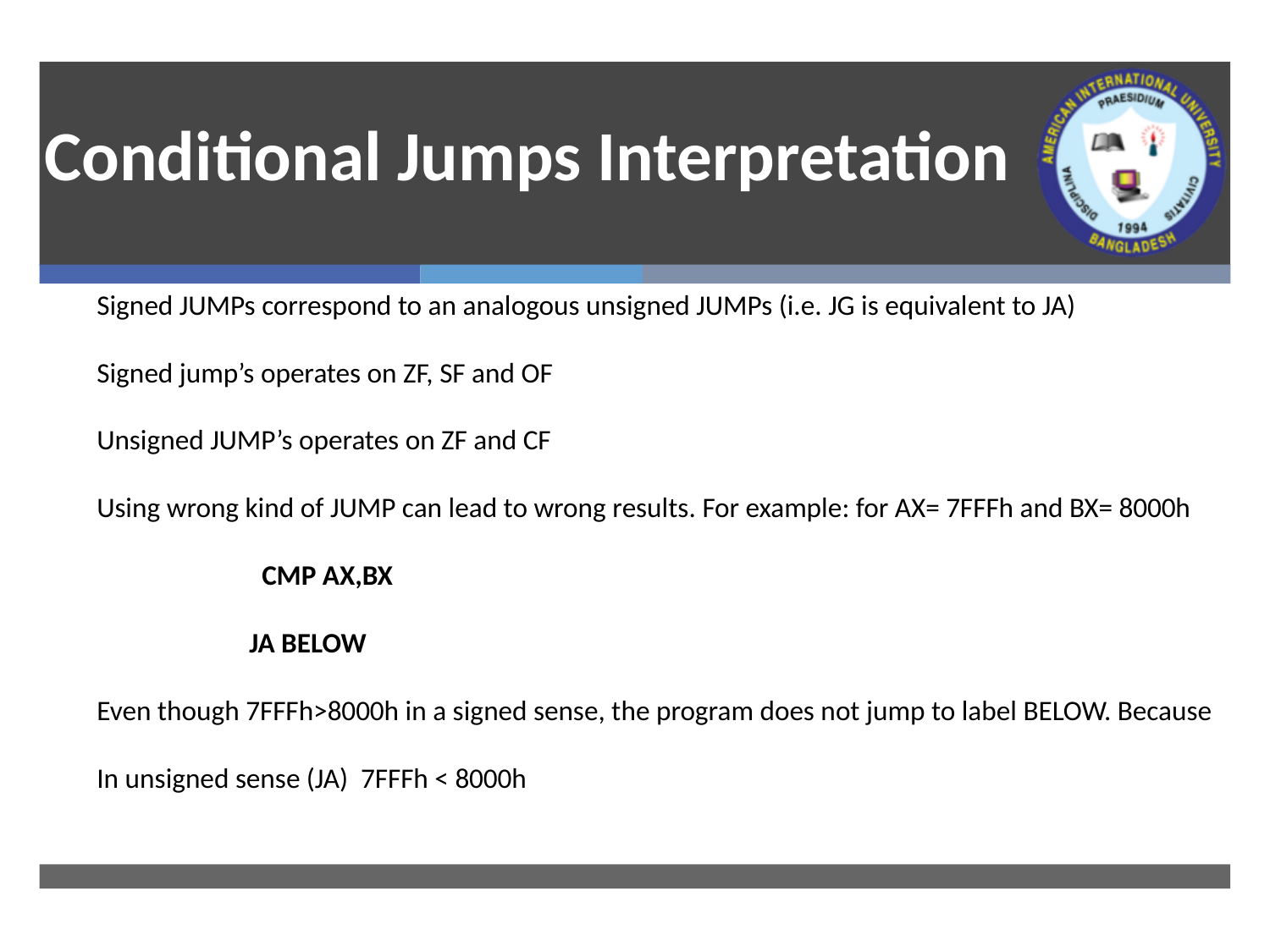

# Conditional Jumps Interpretation
Signed JUMPs correspond to an analogous unsigned JUMPs (i.e. JG is equivalent to JA)

Signed jump’s operates on ZF, SF and OF

Unsigned JUMP’s operates on ZF and CF

Using wrong kind of JUMP can lead to wrong results. For example: for AX= 7FFFh and BX= 8000h

                          CMP AX,BX

                        JA BELOW

Even though 7FFFh>8000h in a signed sense, the program does not jump to label BELOW. Because

In unsigned sense (JA)  7FFFh < 8000h